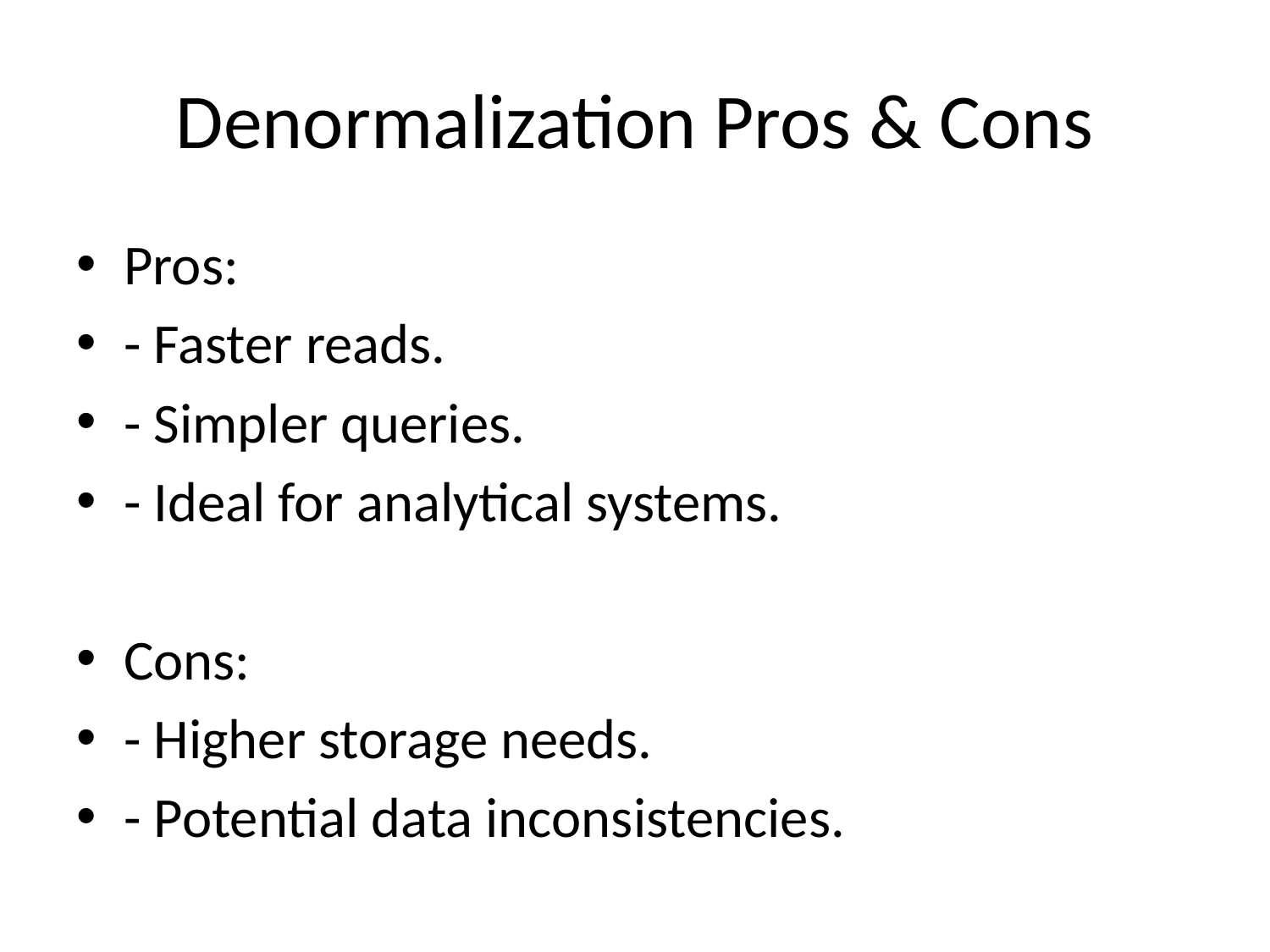

# Denormalization Pros & Cons
Pros:
- Faster reads.
- Simpler queries.
- Ideal for analytical systems.

Cons:
- Higher storage needs.
- Potential data inconsistencies.